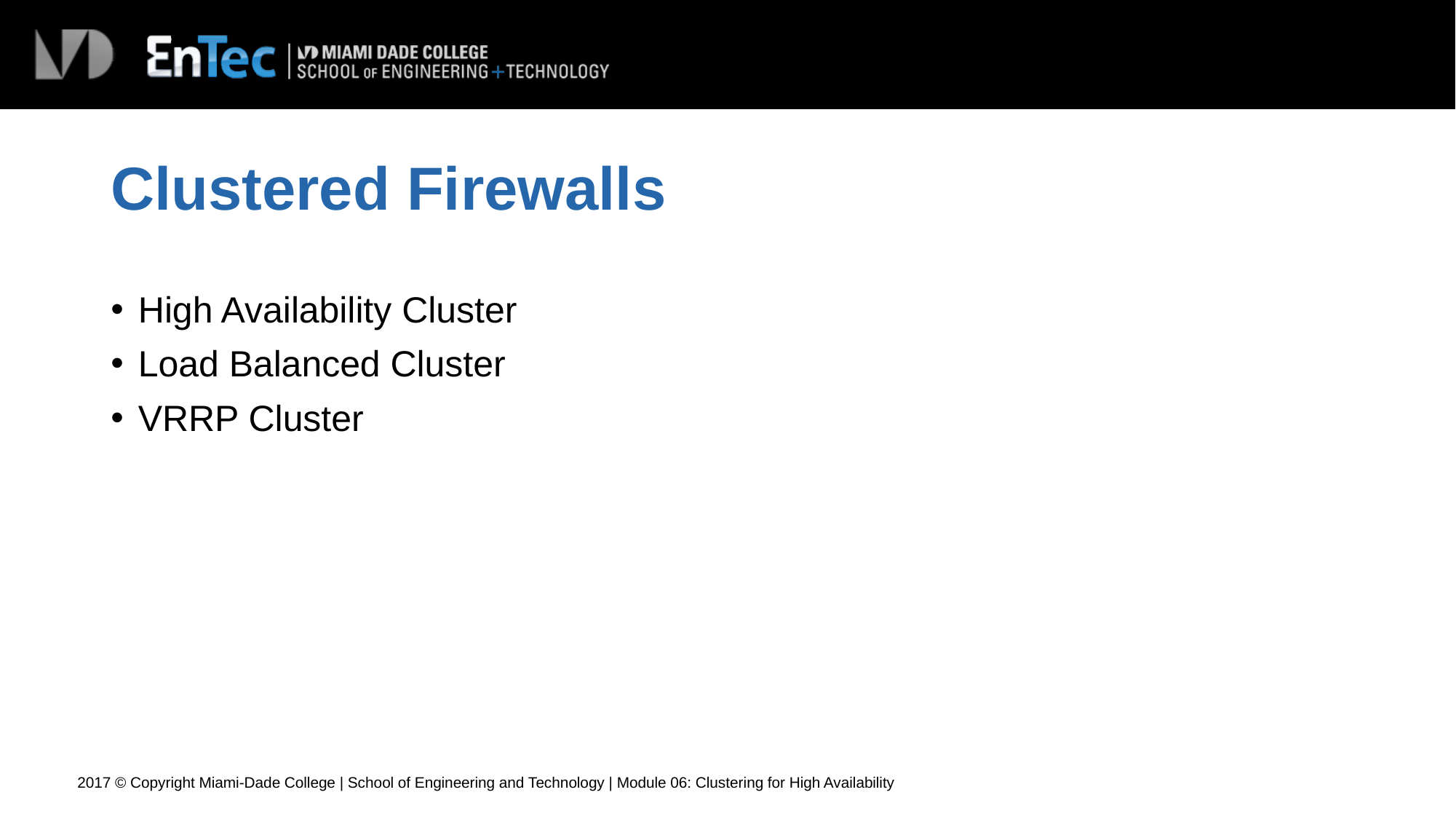

# Clustered Firewalls
High Availability Cluster
Load Balanced Cluster
VRRP Cluster